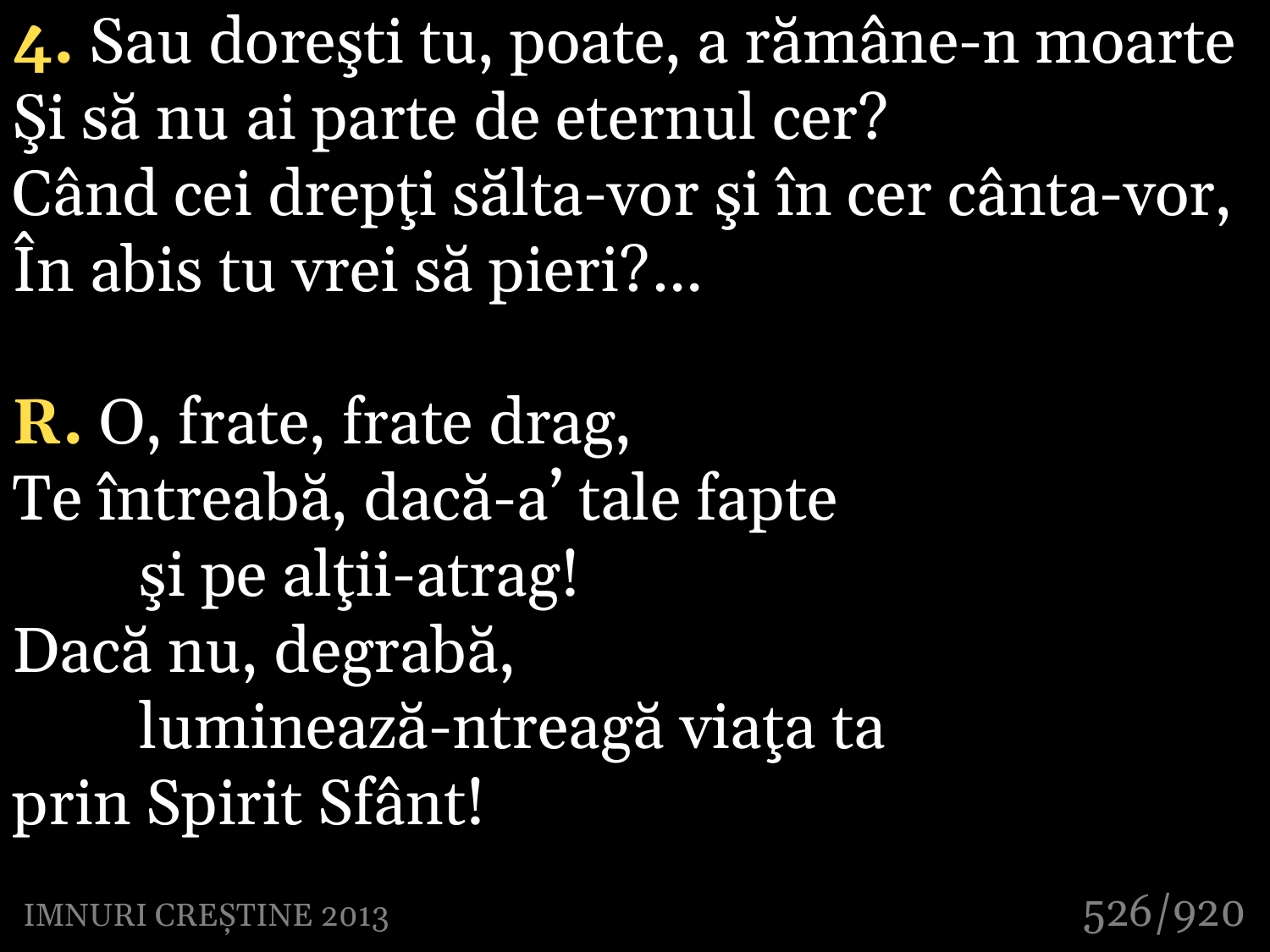

4. Sau doreşti tu, poate, a rămâne-n moarte
Şi să nu ai parte de eternul cer?
Când cei drepţi sălta-vor şi în cer cânta-vor,
În abis tu vrei să pieri?…

R. O, frate, frate drag,
Te întreabă, dacă-a’ tale fapte
	şi pe alţii-atrag!
Dacă nu, degrabă,
	luminează-ntrea­gă viaţa ta
prin Spirit Sfânt!
526/920
IMNURI CREȘTINE 2013